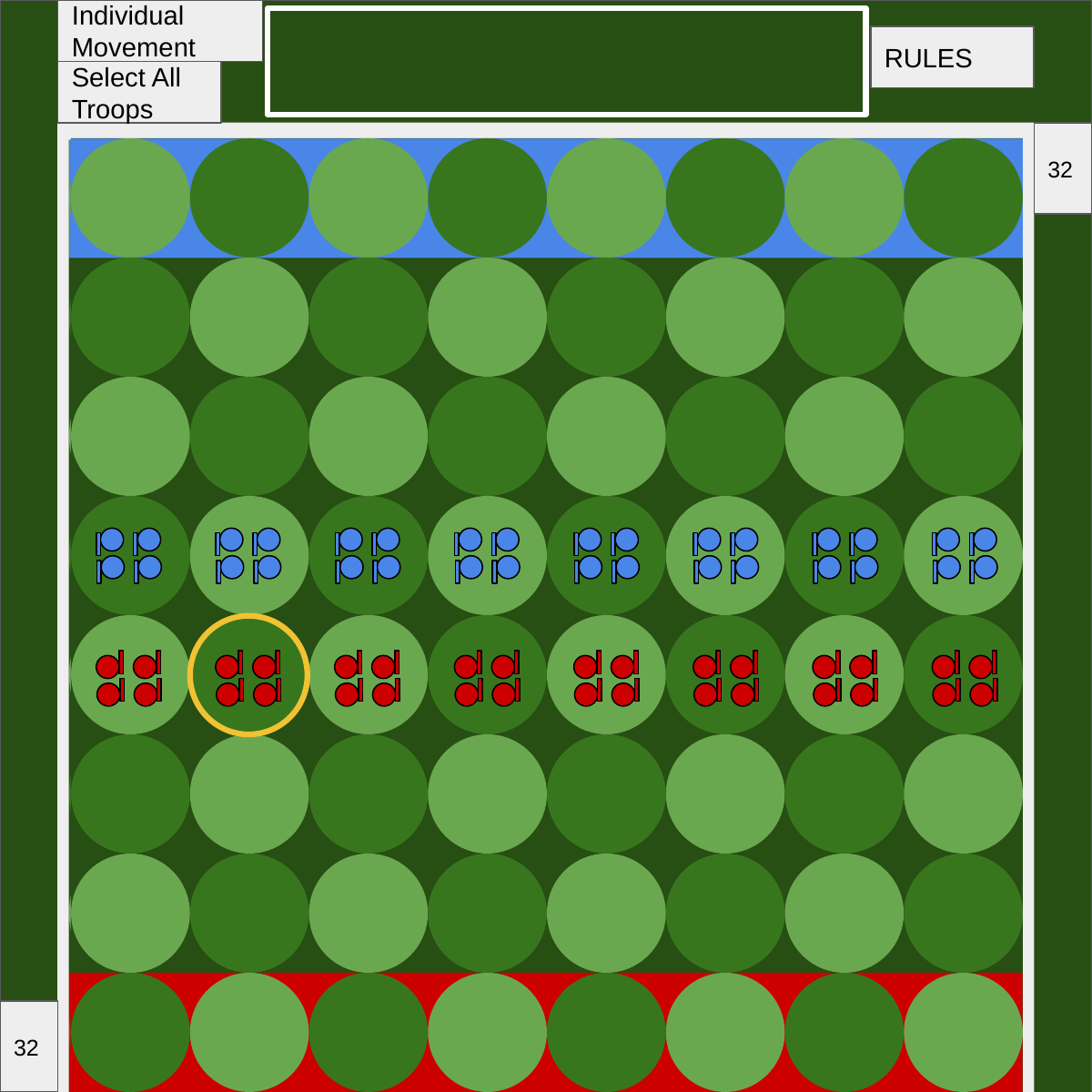

Individual Movement

RULES
Select All Troops
32

32